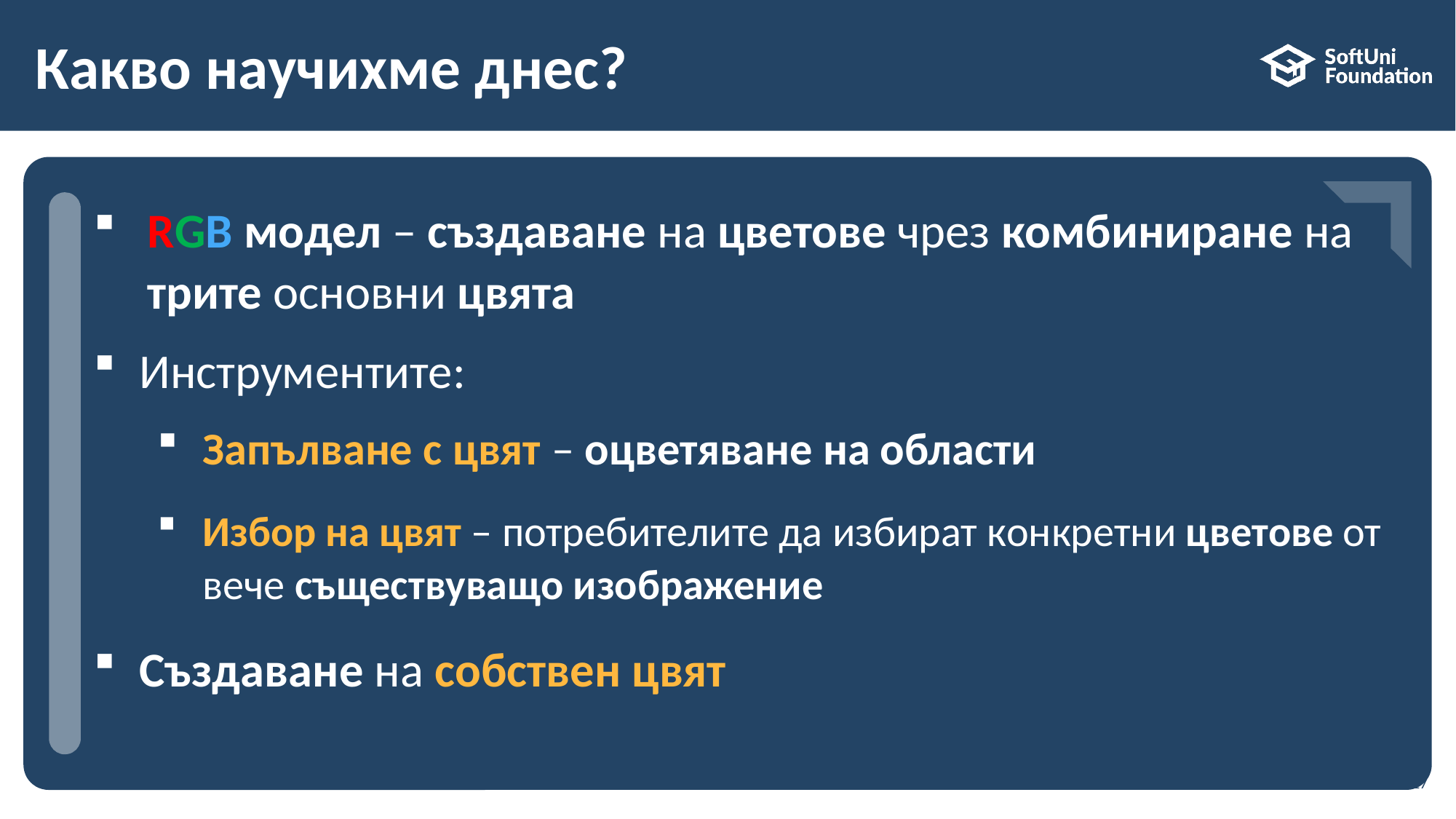

# Какво научихме днес?

…
…
…

RGB модел – създаване на цветове чрез комбиниране на трите основни цвята
Инструментите:
Запълване с цвят – оцветяване на области
Избор на цвят – потребителите да избират конкретни цветове от вече съществуващо изображение
Създаване на собствен цвят

17